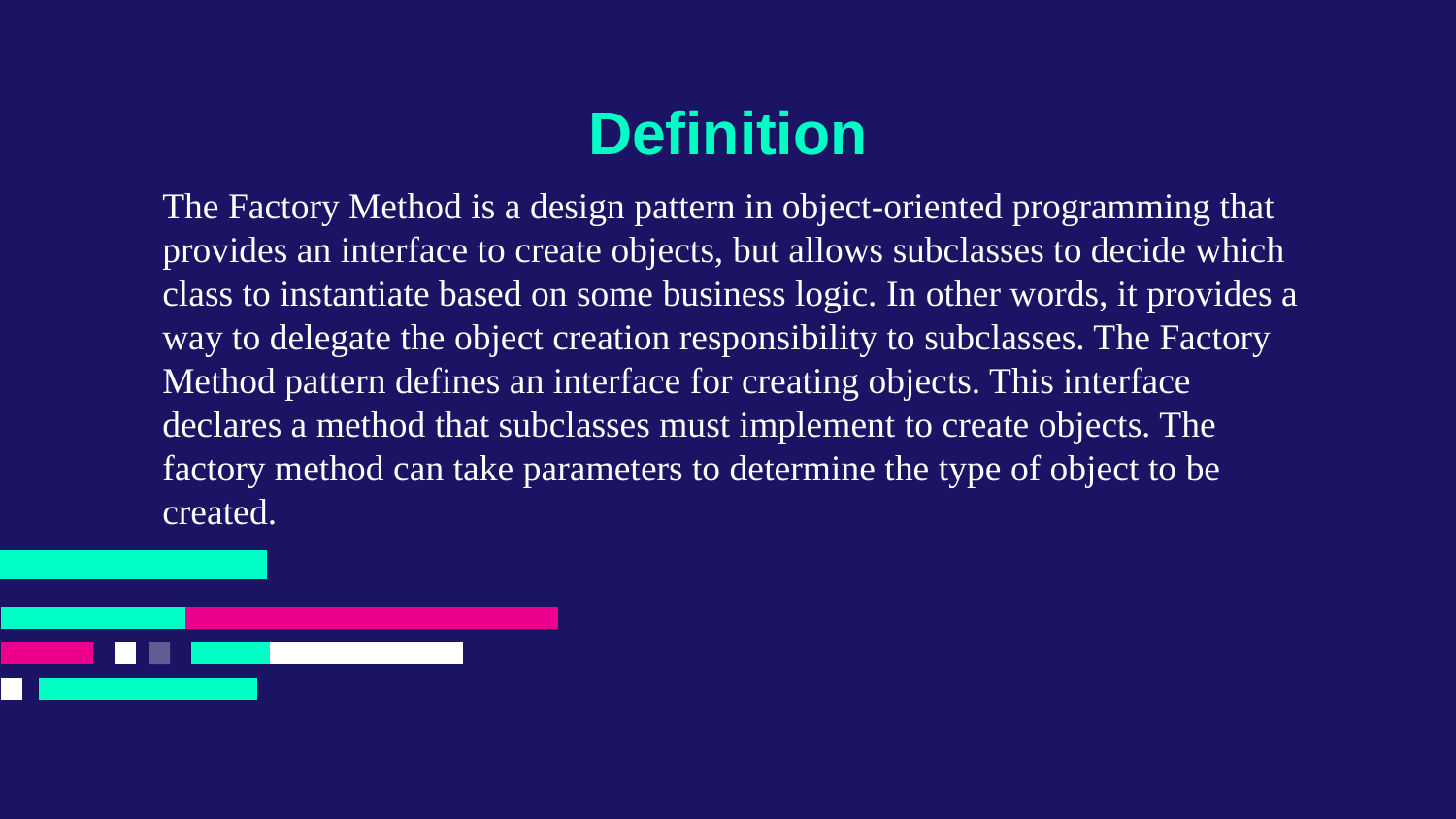

# Definition
The Factory Method is a design pattern in object-oriented programming that provides an interface to create objects, but allows subclasses to decide which class to instantiate based on some business logic. In other words, it provides a way to delegate the object creation responsibility to subclasses. The Factory Method pattern defines an interface for creating objects. This interface declares a method that subclasses must implement to create objects. The factory method can take parameters to determine the type of object to be created.